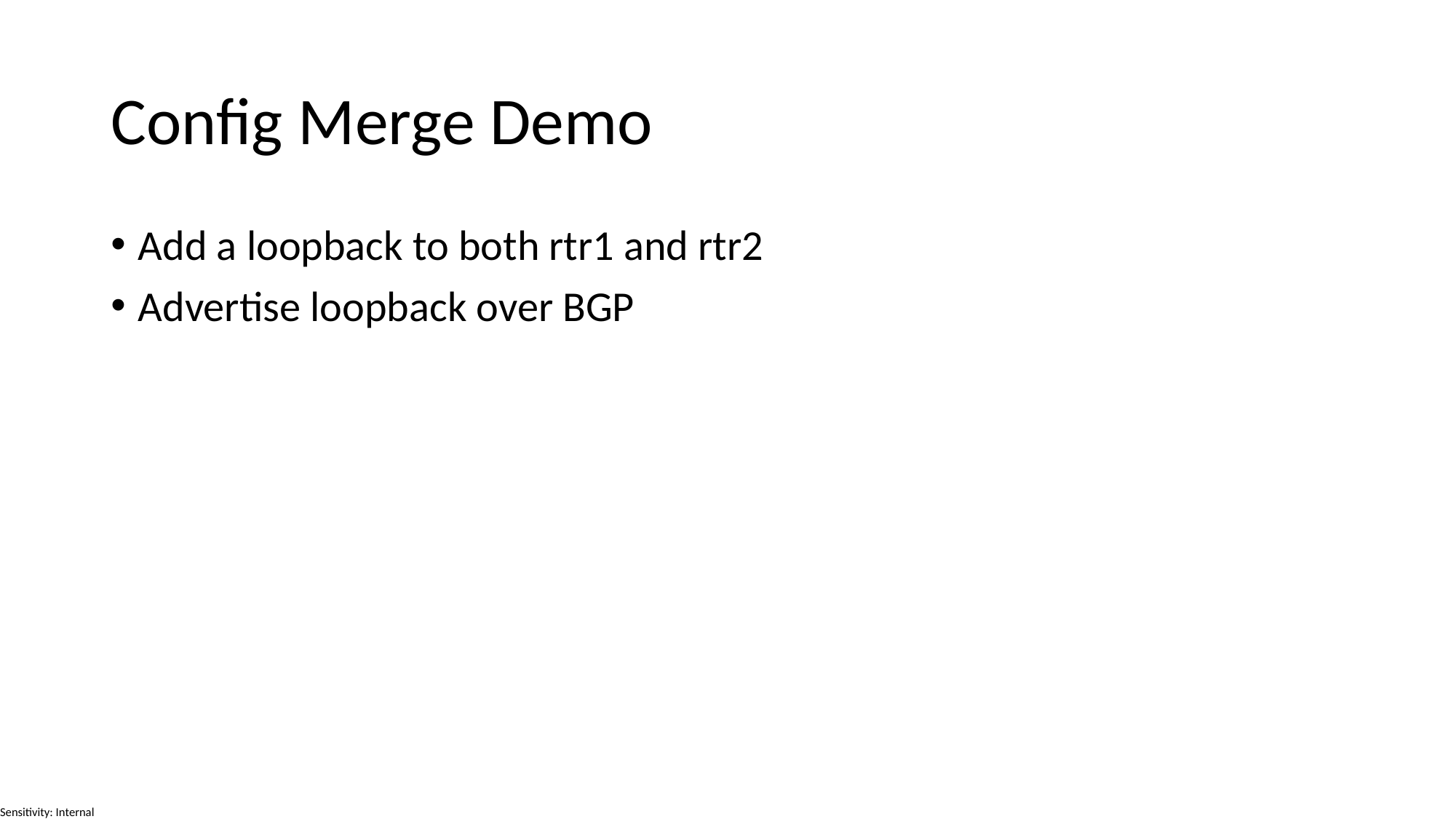

# Config Merge Demo
Add a loopback to both rtr1 and rtr2
Advertise loopback over BGP